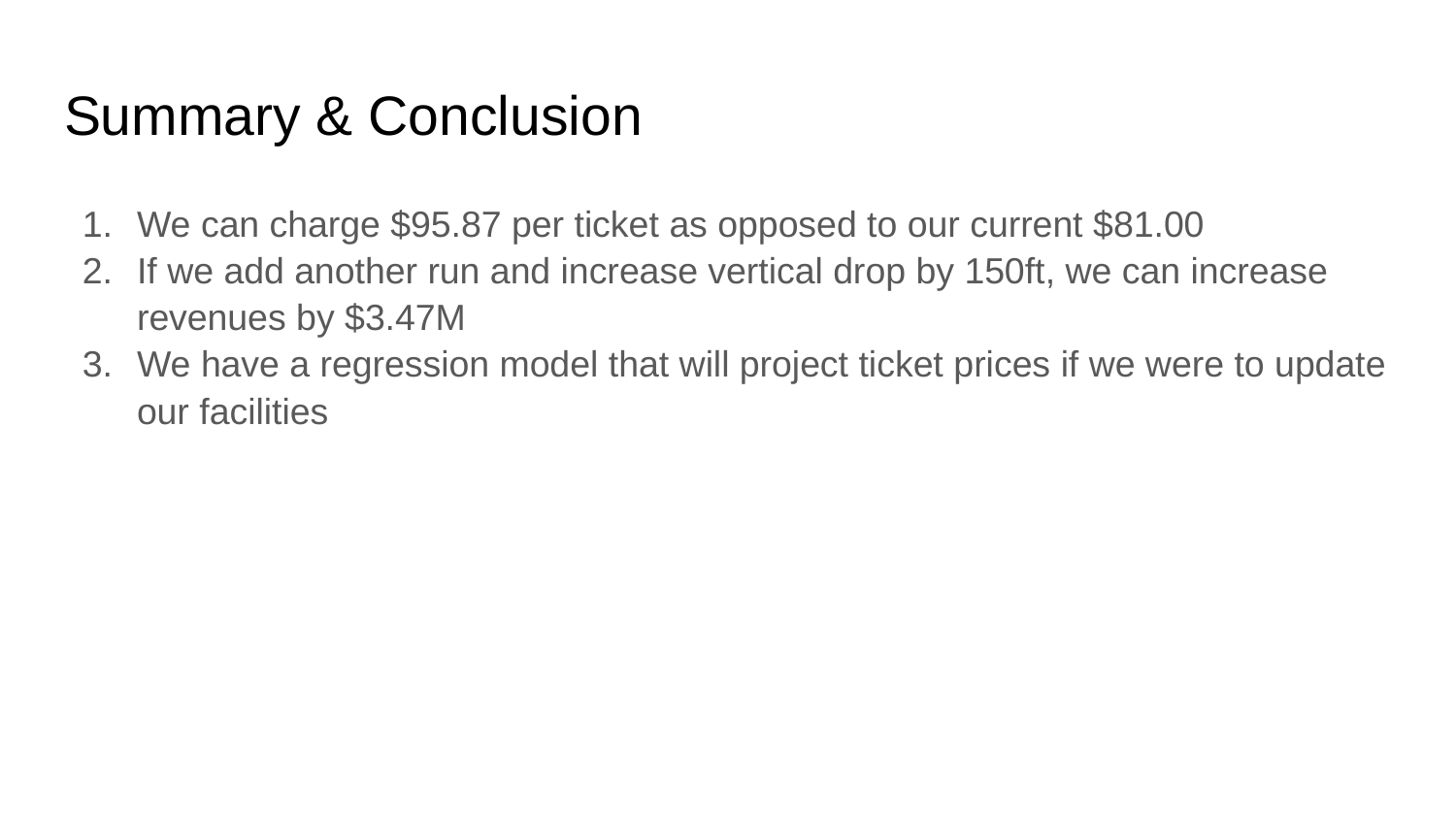

# Summary & Conclusion
We can charge $95.87 per ticket as opposed to our current $81.00
If we add another run and increase vertical drop by 150ft, we can increase revenues by $3.47M
We have a regression model that will project ticket prices if we were to update our facilities